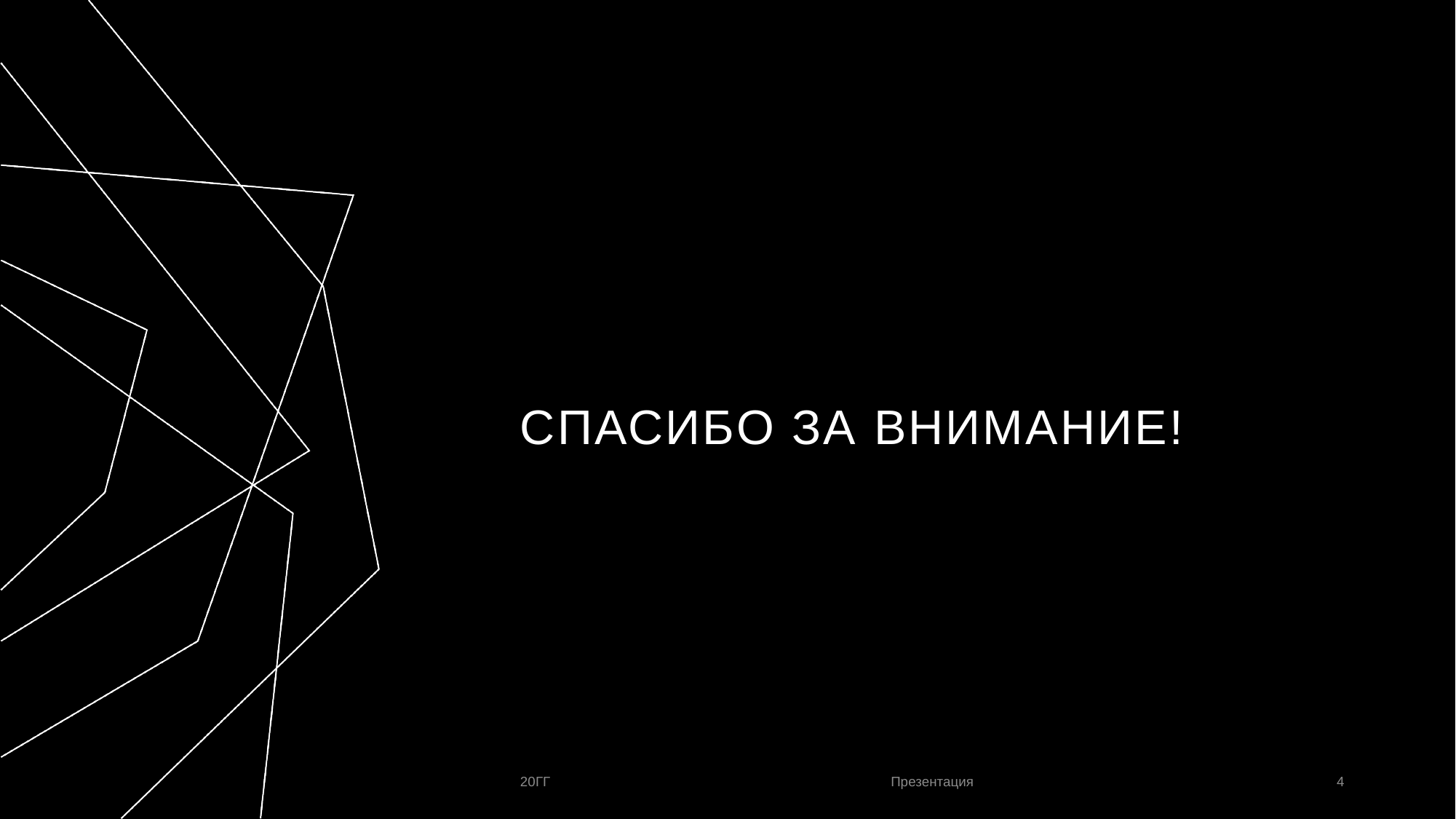

# СПАСИБО за внимание!
20ГГ
Презентация
4